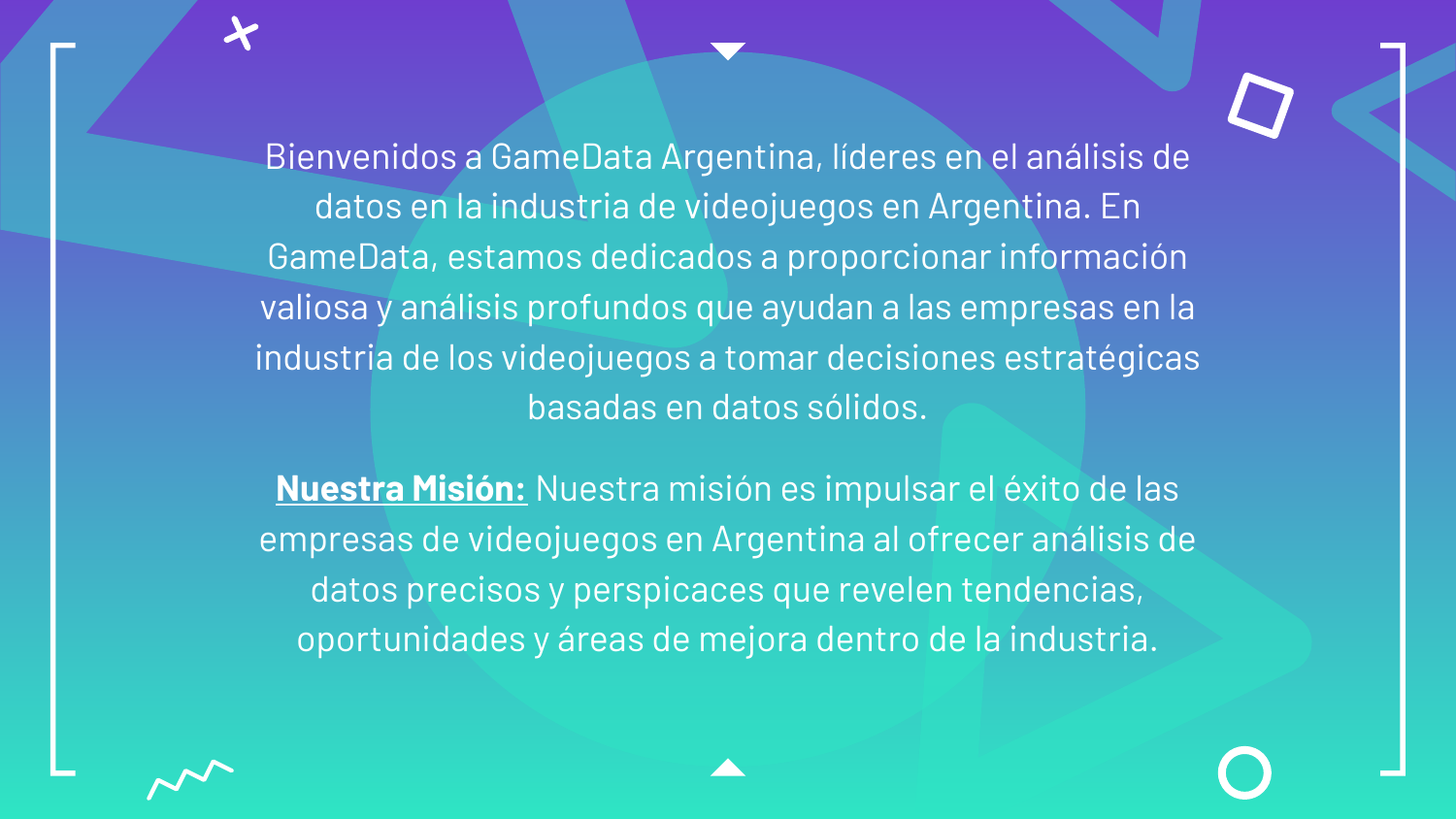

Bienvenidos a GameData Argentina, líderes en el análisis de datos en la industria de videojuegos en Argentina. En GameData, estamos dedicados a proporcionar información valiosa y análisis profundos que ayudan a las empresas en la industria de los videojuegos a tomar decisiones estratégicas basadas en datos sólidos.

Nuestra Misión: Nuestra misión es impulsar el éxito de las empresas de videojuegos en Argentina al ofrecer análisis de datos precisos y perspicaces que revelen tendencias, oportunidades y áreas de mejora dentro de la industria.